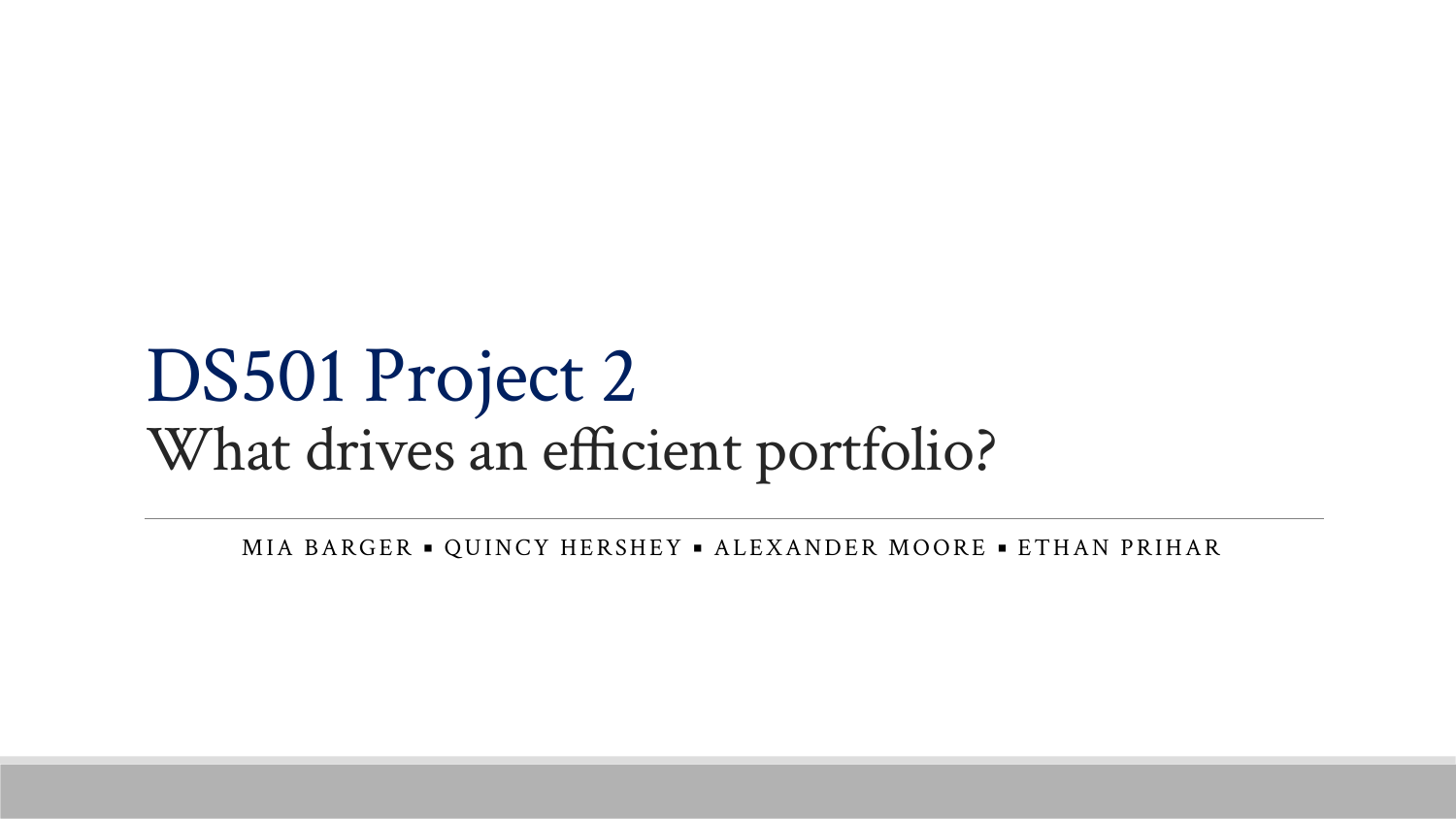

# DS501 Project 2 What drives an efficient portfolio?
Mia Barger ▪ Quincy Hershey ▪ Alexander Moore ▪ Ethan Prihar